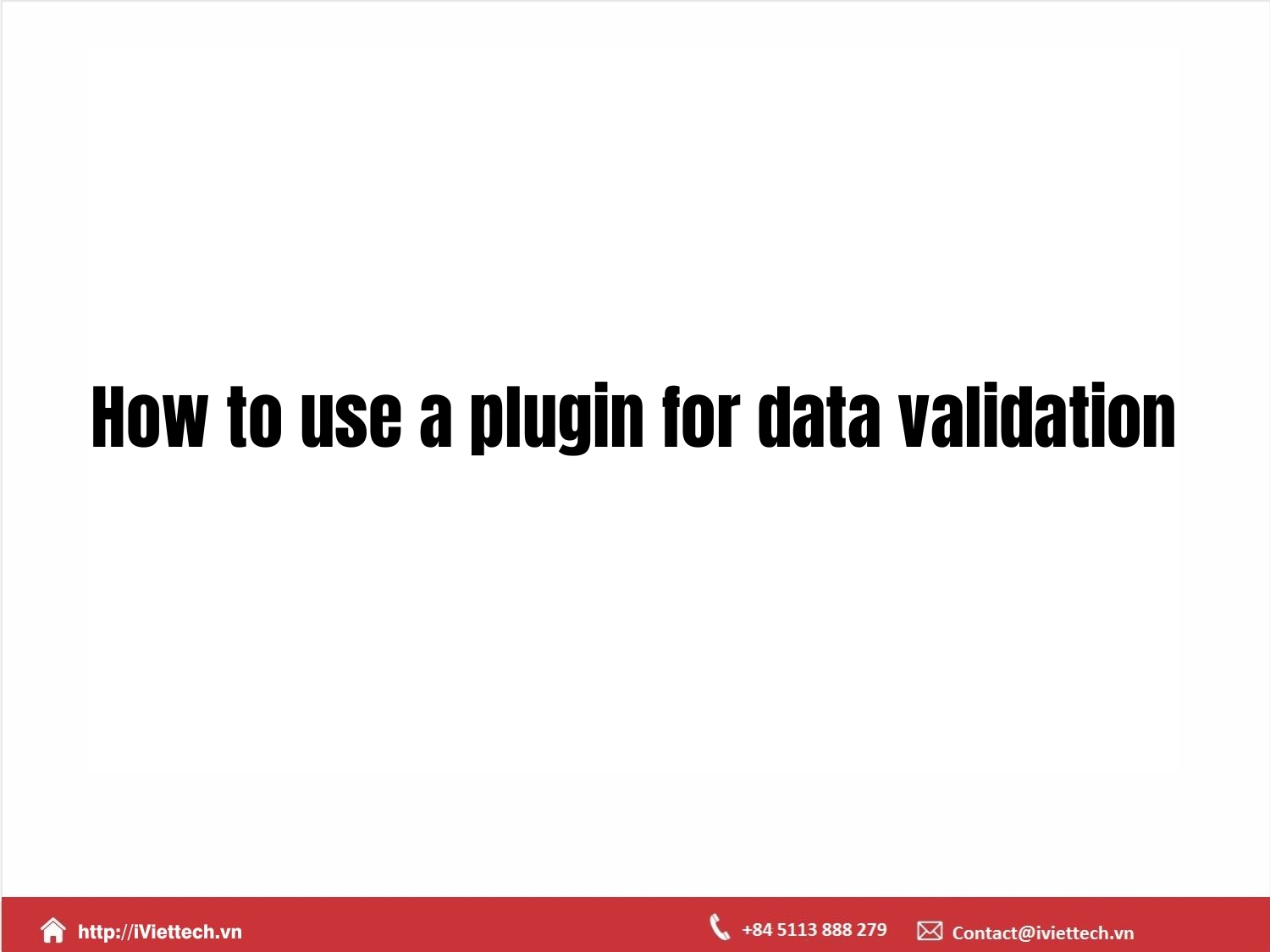

How to use a plugin for data validation